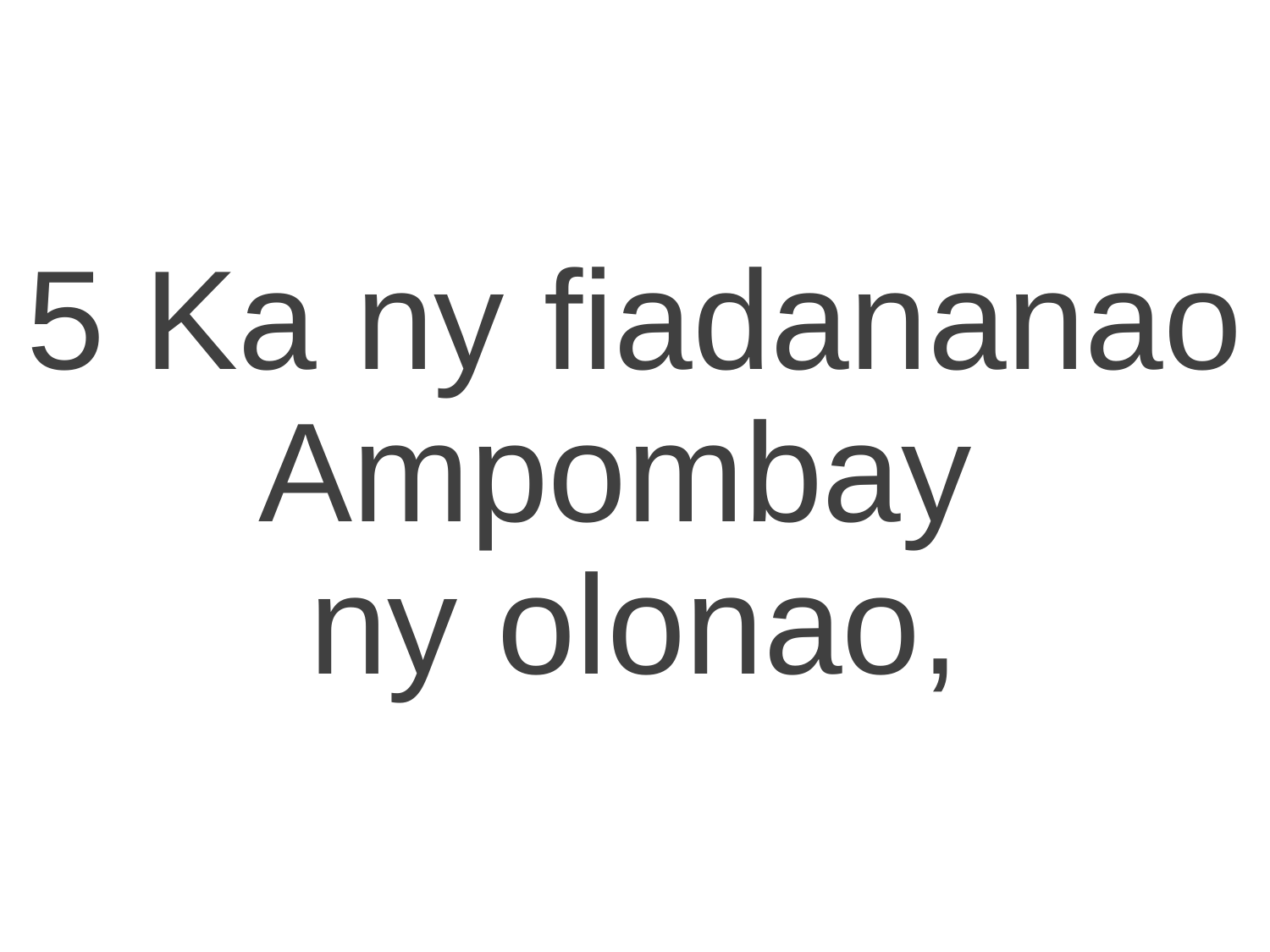

5 Ka ny fiadananao
Ampombay
ny olonao,